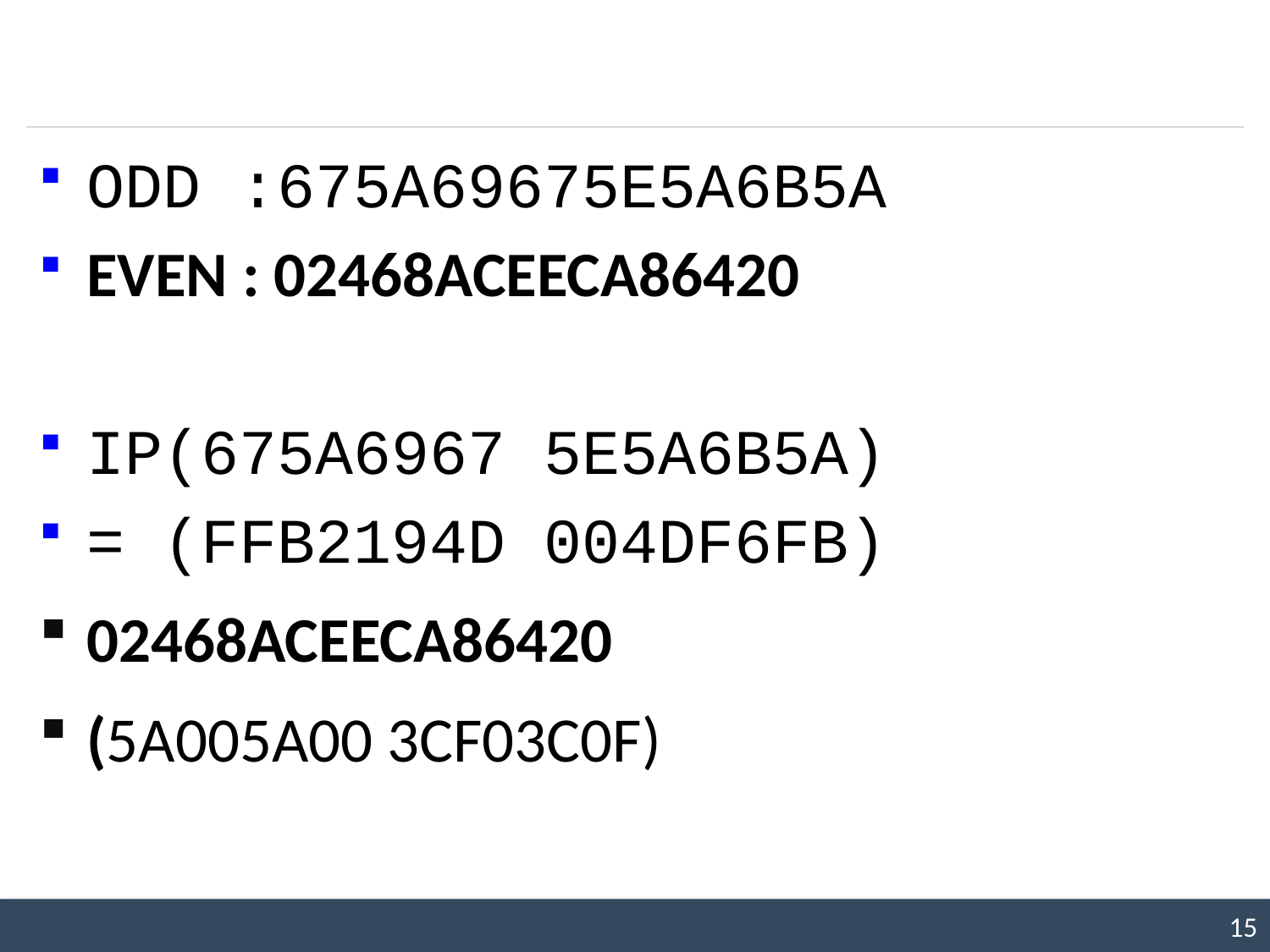

#
ODD :675A69675E5A6B5A
EVEN : 02468ACEECA86420

IP(675A6967 5E5A6B5A)
= (FFB2194D 004DF6FB)
02468ACEECA86420
(5A005A00 3CF03C0F)